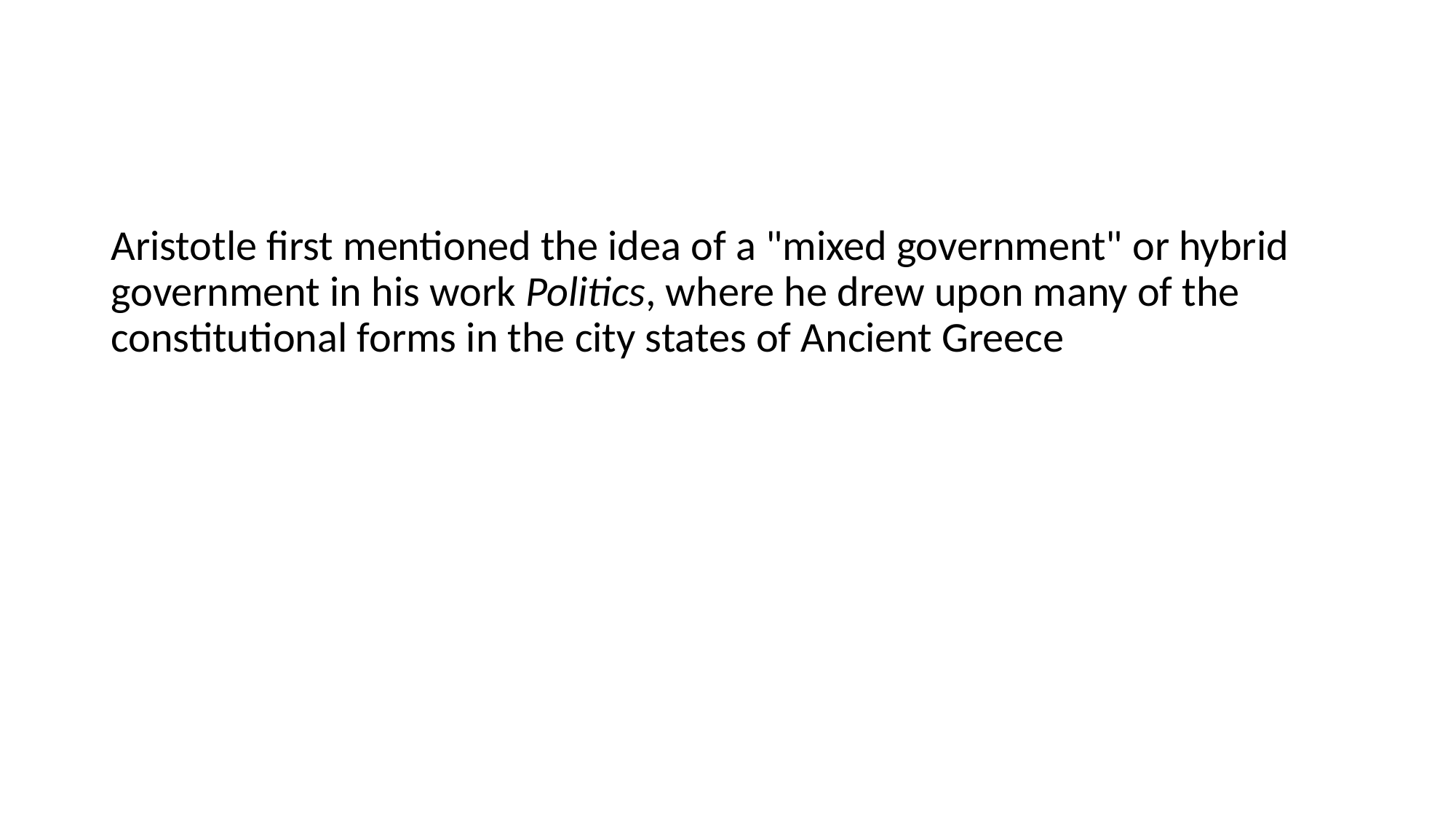

#
Aristotle first mentioned the idea of a "mixed government" or hybrid government in his work Politics, where he drew upon many of the constitutional forms in the city states of Ancient Greece